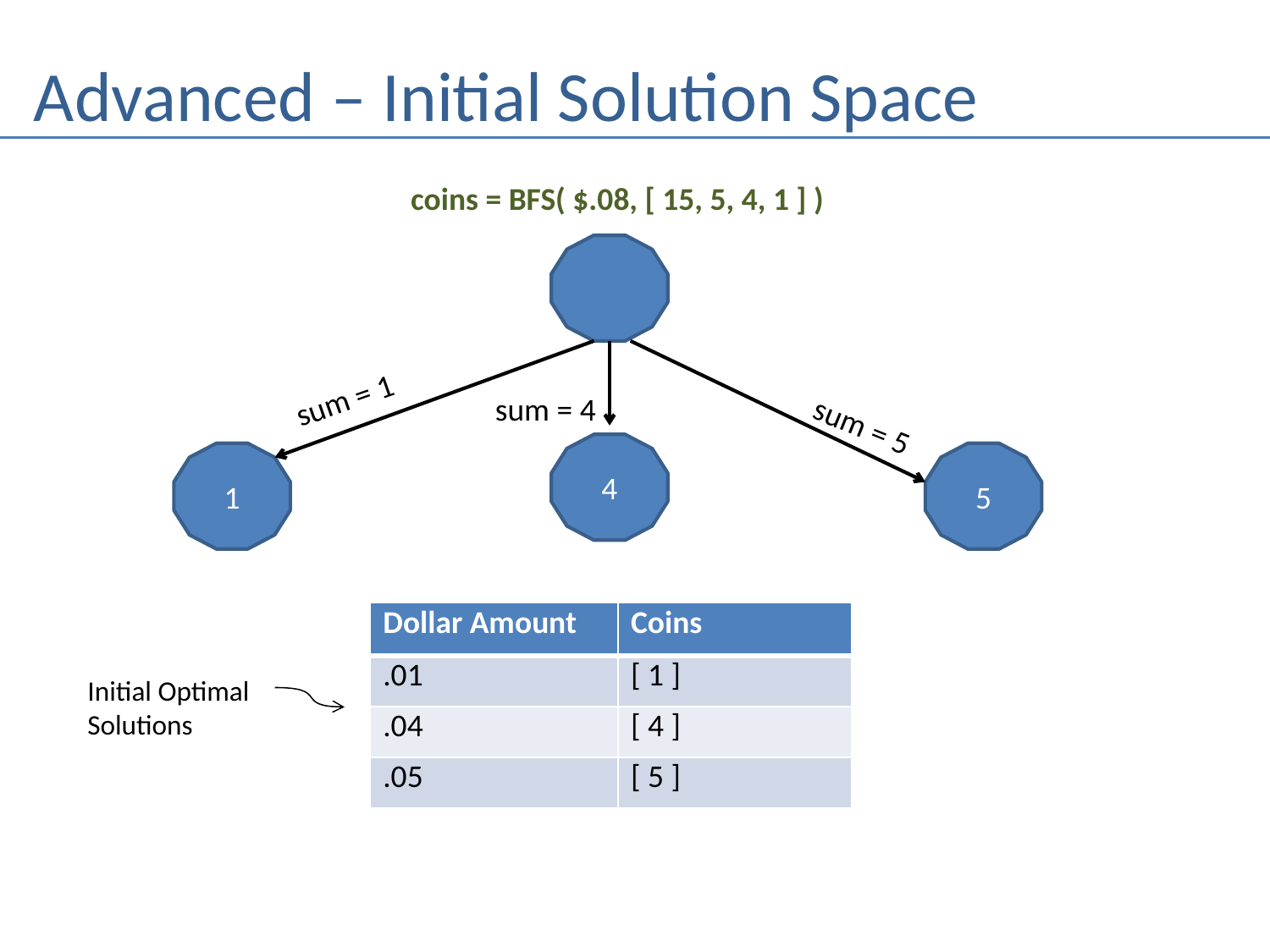

# Advanced – Initial Solution Space
coins = BFS( $.08, [ 15, 5, 4, 1 ] )

sum = 1
sum = 4
sum = 5
4
1
5
| Dollar Amount | Coins |
| --- | --- |
| .01 | [ 1 ] |
| .04 | [ 4 ] |
| .05 | [ 5 ] |
Initial Optimal
Solutions